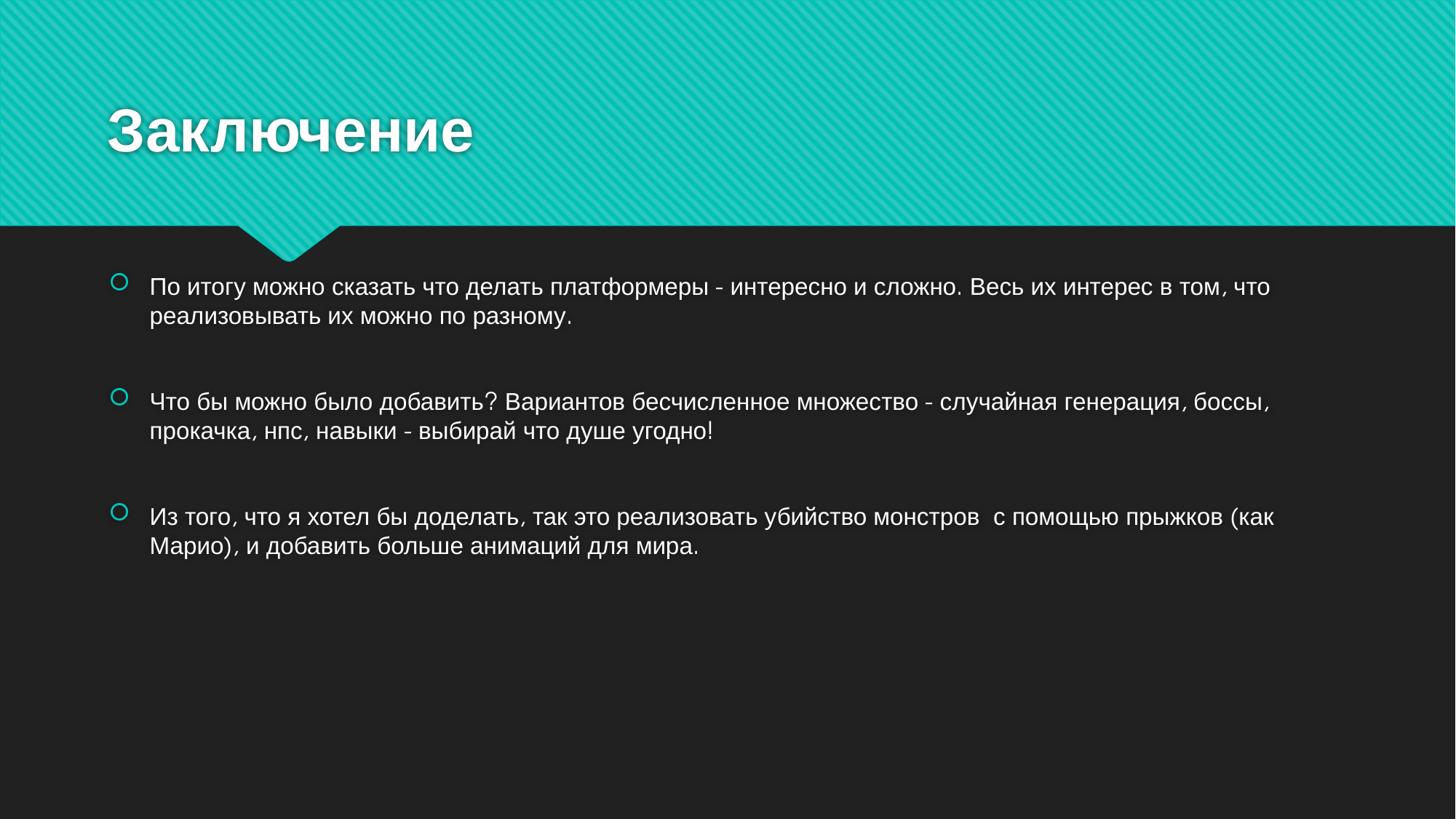

# Заключение
По итогу можно сказать что делать платформеры - интересно и сложно. Весь их интерес в том, что реализовывать их можно по разному.

Что бы можно было добавить? Вариантов бесчисленное множество - случайная генерация, боссы, прокачка, нпс, навыки - выбирай что душе угодно!

Из того, что я хотел бы доделать, так это реализовать убийство монстров  с помощью прыжков (как Марио), и добавить больше анимаций для мира.